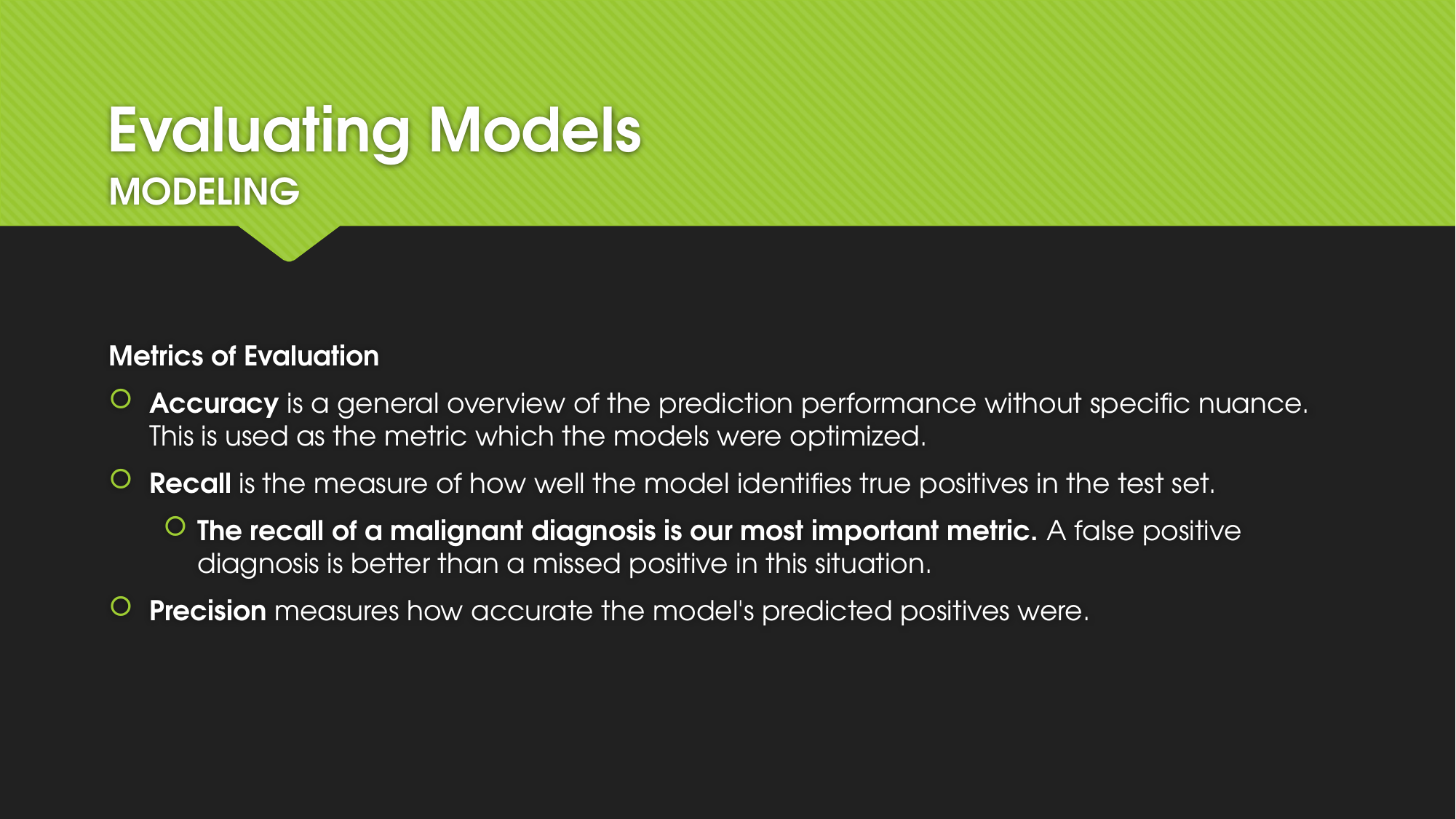

# Evaluating Models
Modeling
Metrics of Evaluation
Accuracy is a general overview of the prediction performance without specific nuance. This is used as the metric which the models were optimized.
Recall is the measure of how well the model identifies true positives in the test set.
The recall of a malignant diagnosis is our most important metric. A false positive diagnosis is better than a missed positive in this situation.
Precision measures how accurate the model's predicted positives were.